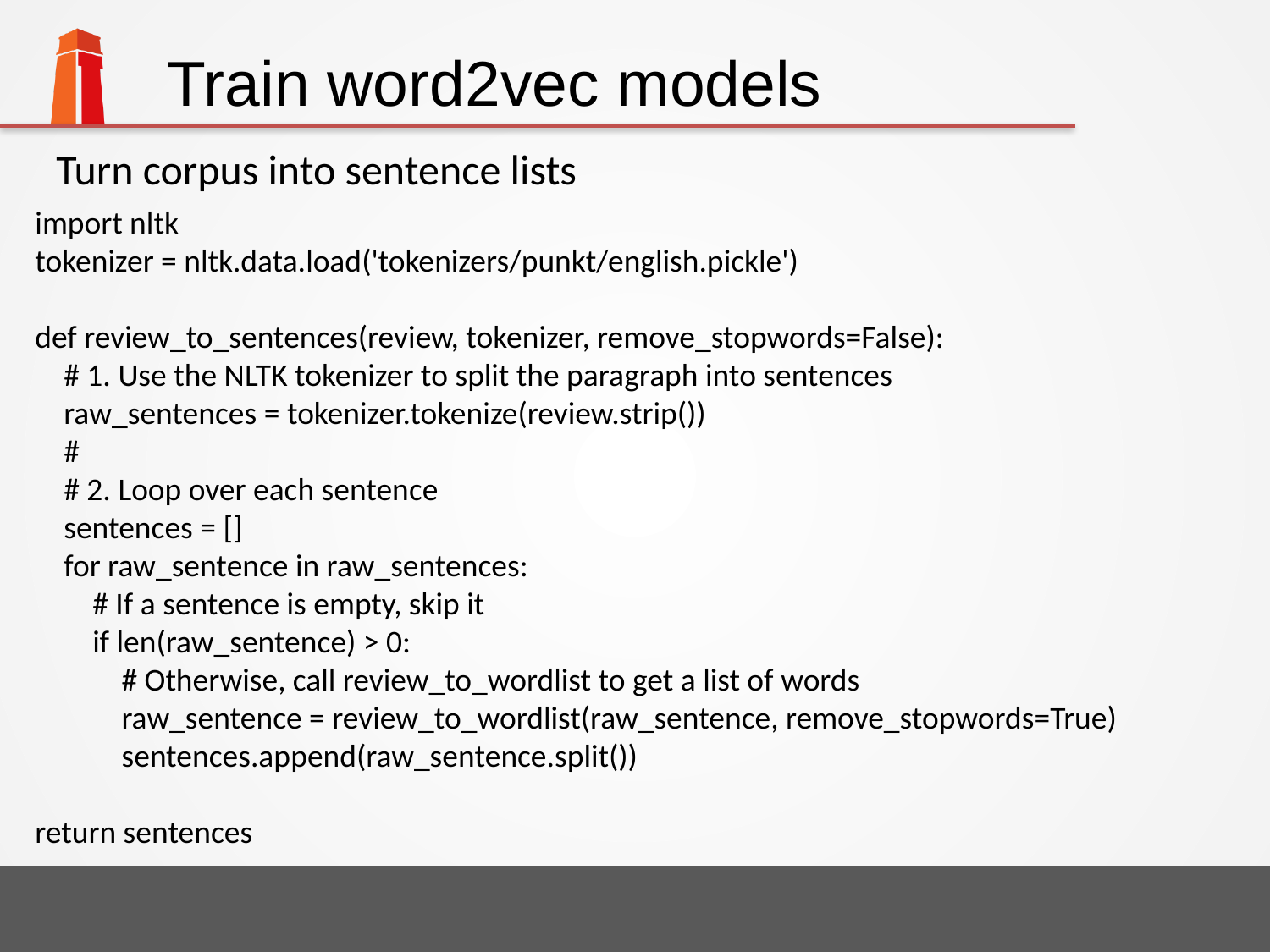

# Train word2vec models
Turn corpus into sentence lists
import nltk
tokenizer = nltk.data.load('tokenizers/punkt/english.pickle')

def review_to_sentences(review, tokenizer, remove_stopwords=False):
    # 1. Use the NLTK tokenizer to split the paragraph into sentences
    raw_sentences = tokenizer.tokenize(review.strip())
    #
    # 2. Loop over each sentence
    sentences = []
    for raw_sentence in raw_sentences:
        # If a sentence is empty, skip it
        if len(raw_sentence) > 0:
            # Otherwise, call review_to_wordlist to get a list of words
            raw_sentence = review_to_wordlist(raw_sentence, remove_stopwords=True)
            sentences.append(raw_sentence.split())

return sentences